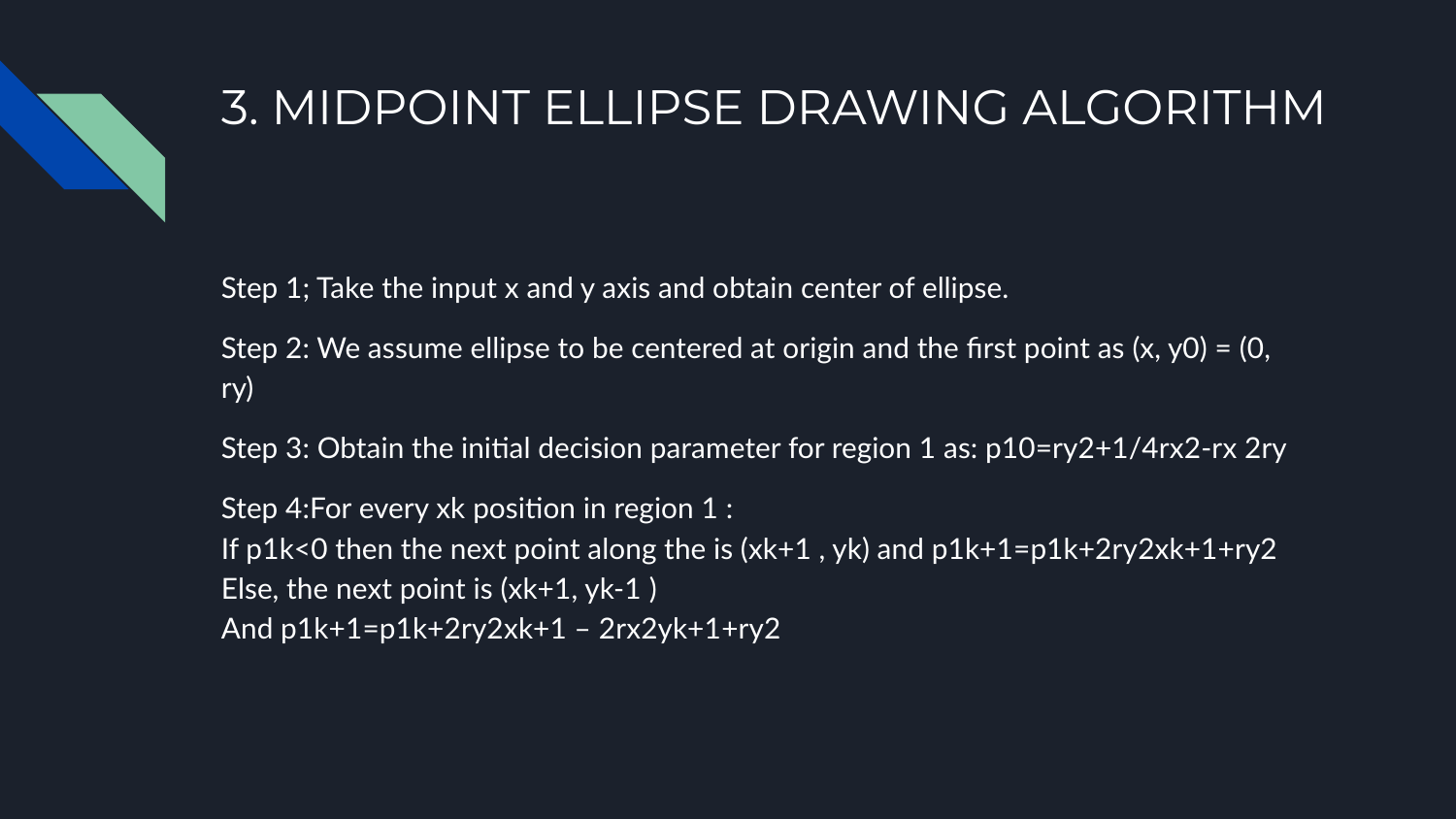

# 3. MIDPOINT ELLIPSE DRAWING ALGORITHM
Step 1; Take the input x and y axis and obtain center of ellipse.
Step 2: We assume ellipse to be centered at origin and the first point as (x, y0) = (0, ry)
Step 3: Obtain the initial decision parameter for region 1 as: p10=ry2+1/4rx2-rx 2ry
Step 4:For every xk position in region 1 :
If p1k<0 then the next point along the is (xk+1 , yk) and p1k+1=p1k+2ry2xk+1+ry2
Else, the next point is (xk+1, yk-1 )
And p1k+1=p1k+2ry2xk+1 – 2rx2yk+1+ry2